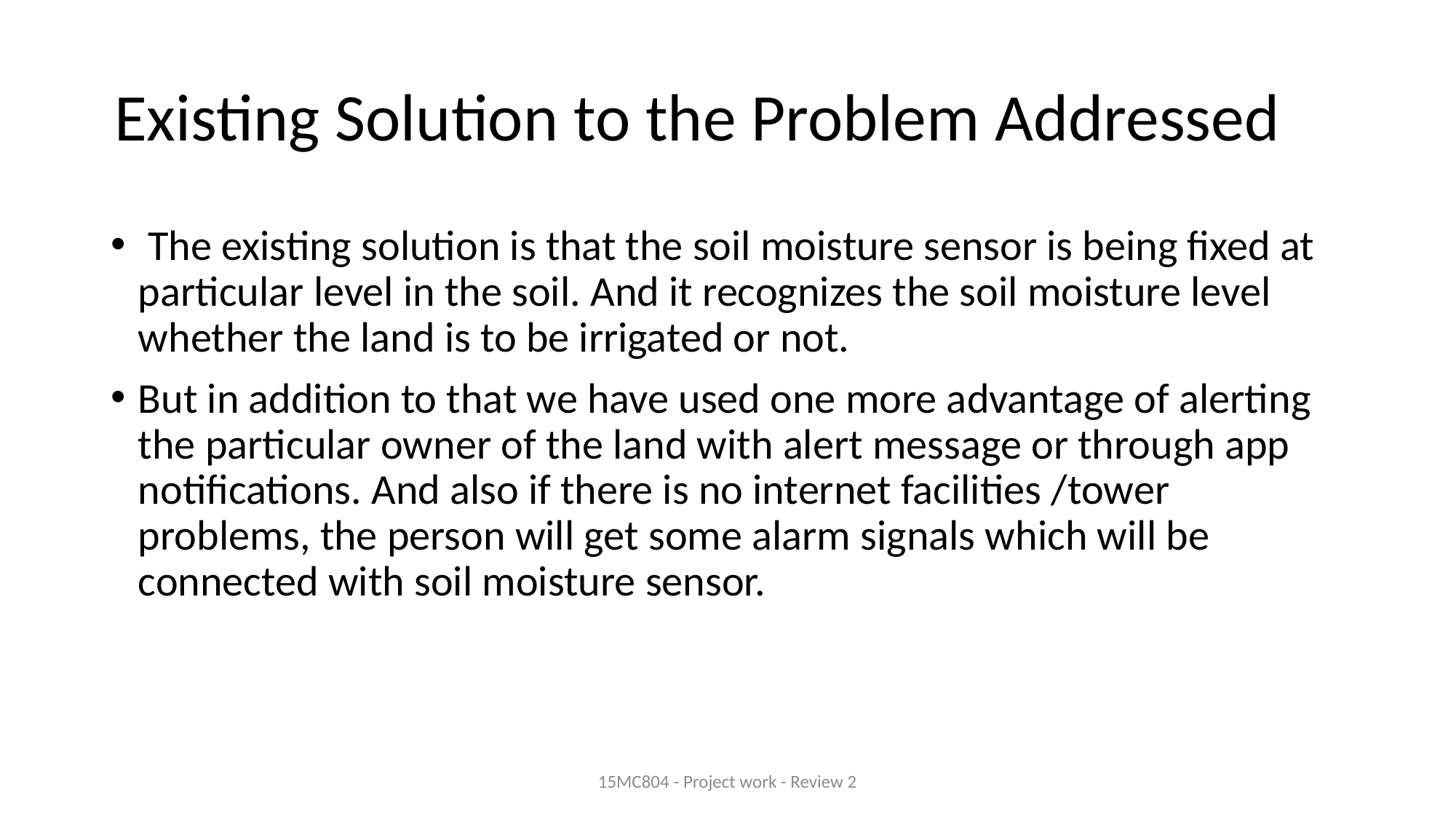

# Existing Solution to the Problem Addressed
 The existing solution is that the soil moisture sensor is being fixed at particular level in the soil. And it recognizes the soil moisture level whether the land is to be irrigated or not.
But in addition to that we have used one more advantage of alerting the particular owner of the land with alert message or through app notifications. And also if there is no internet facilities /tower problems, the person will get some alarm signals which will be connected with soil moisture sensor.

15MC804 - Project work - Review 2